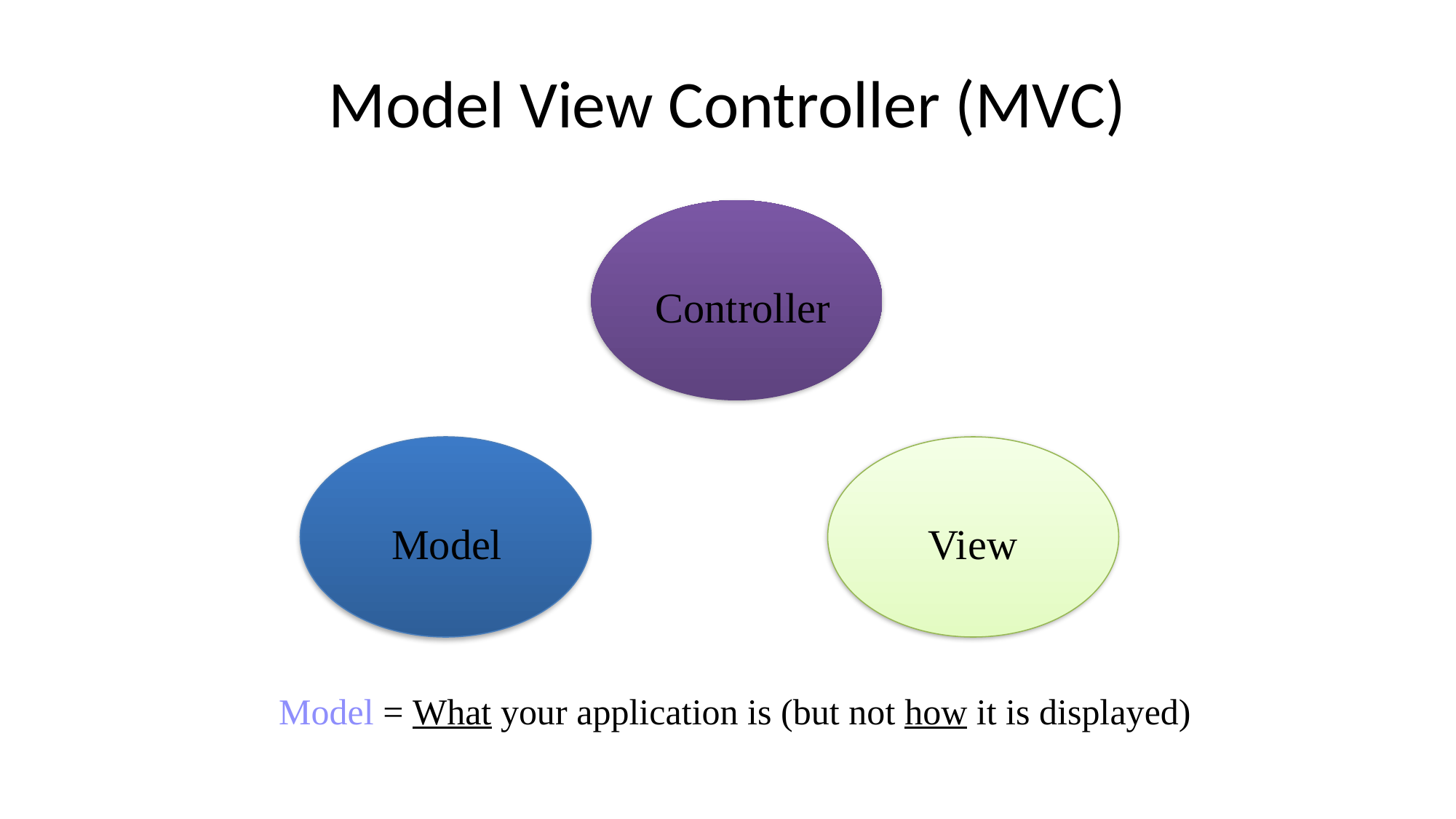

Model View Controller (MVC)

Controller

Model
Model

View

Model
View

Model = What your application is (but not how it is displayed)